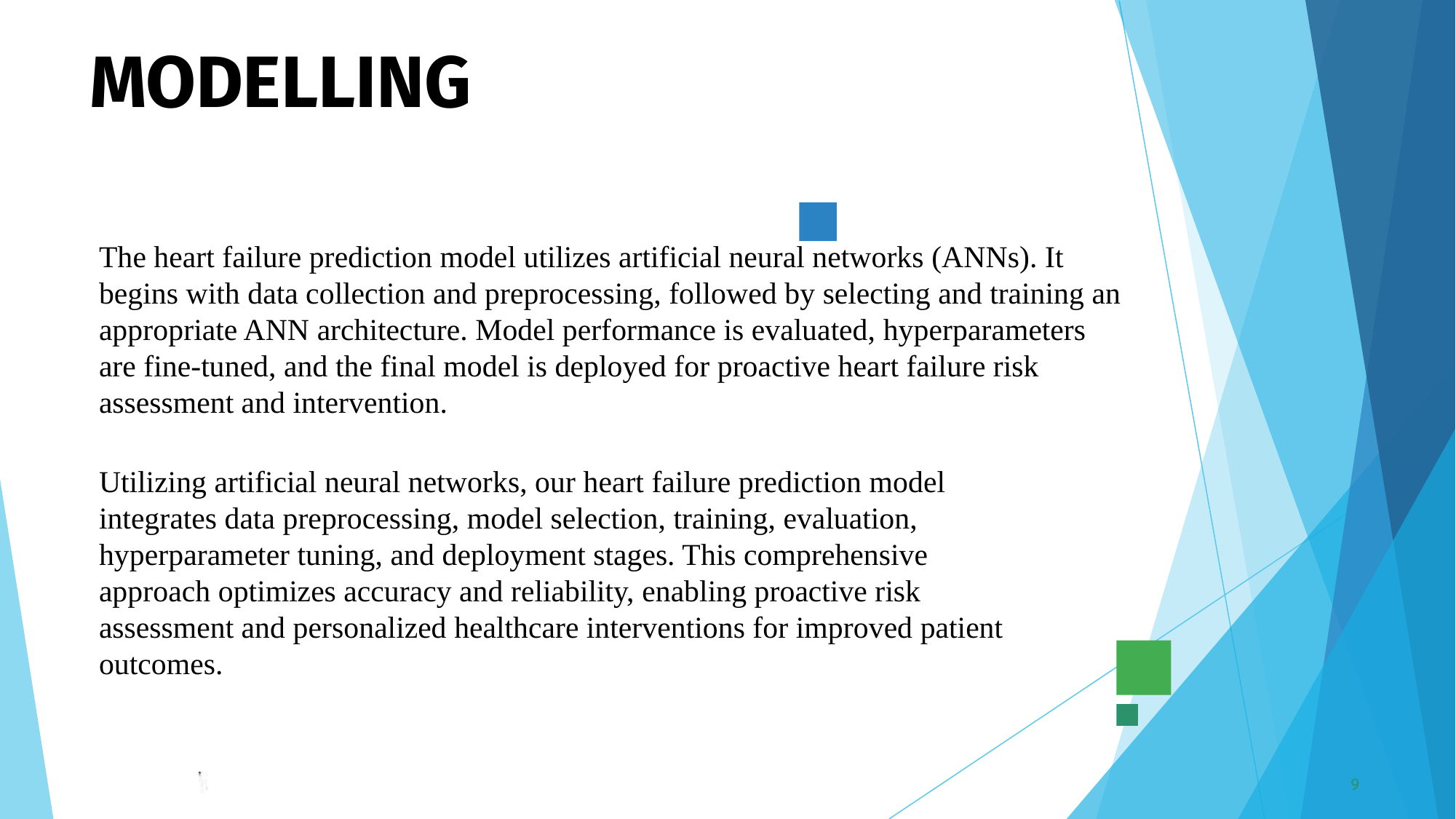

# MODELLING
The heart failure prediction model utilizes artificial neural networks (ANNs). It begins with data collection and preprocessing, followed by selecting and training an appropriate ANN architecture. Model performance is evaluated, hyperparameters are fine-tuned, and the final model is deployed for proactive heart failure risk assessment and intervention.
Utilizing artificial neural networks, our heart failure prediction model integrates data preprocessing, model selection, training, evaluation, hyperparameter tuning, and deployment stages. This comprehensive approach optimizes accuracy and reliability, enabling proactive risk assessment and personalized healthcare interventions for improved patient outcomes.
9